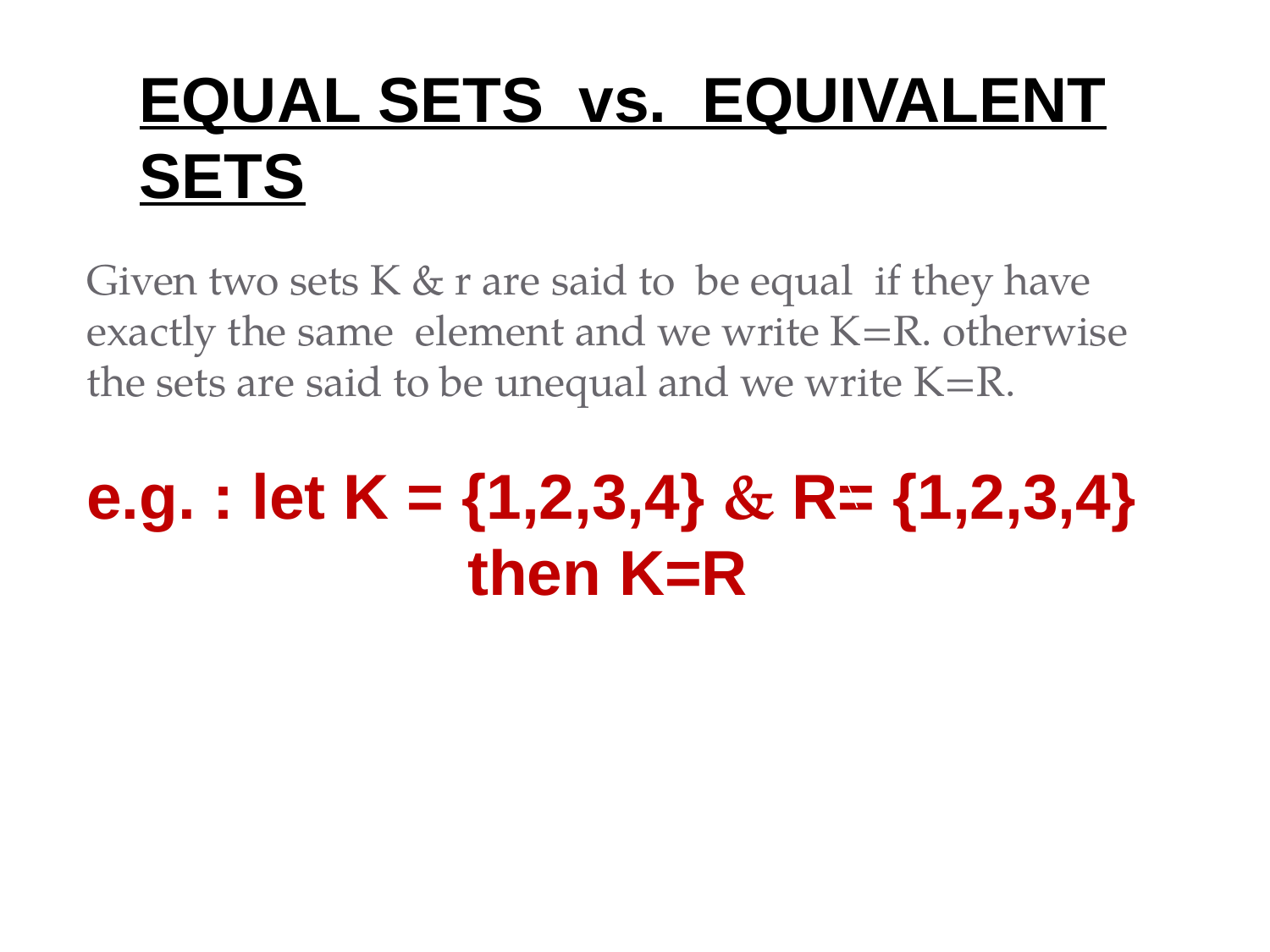

EQUAL SETS  vs.  EQUIVALENT SETS
Given two sets K & r are said to  be equal  if they have exactly the same  element and we write K=R. otherwise the sets are said to be unequal and we write K=R.

e.g. : let K = {1,2,3,4} & R= {1,2,3,4}
			then K=R